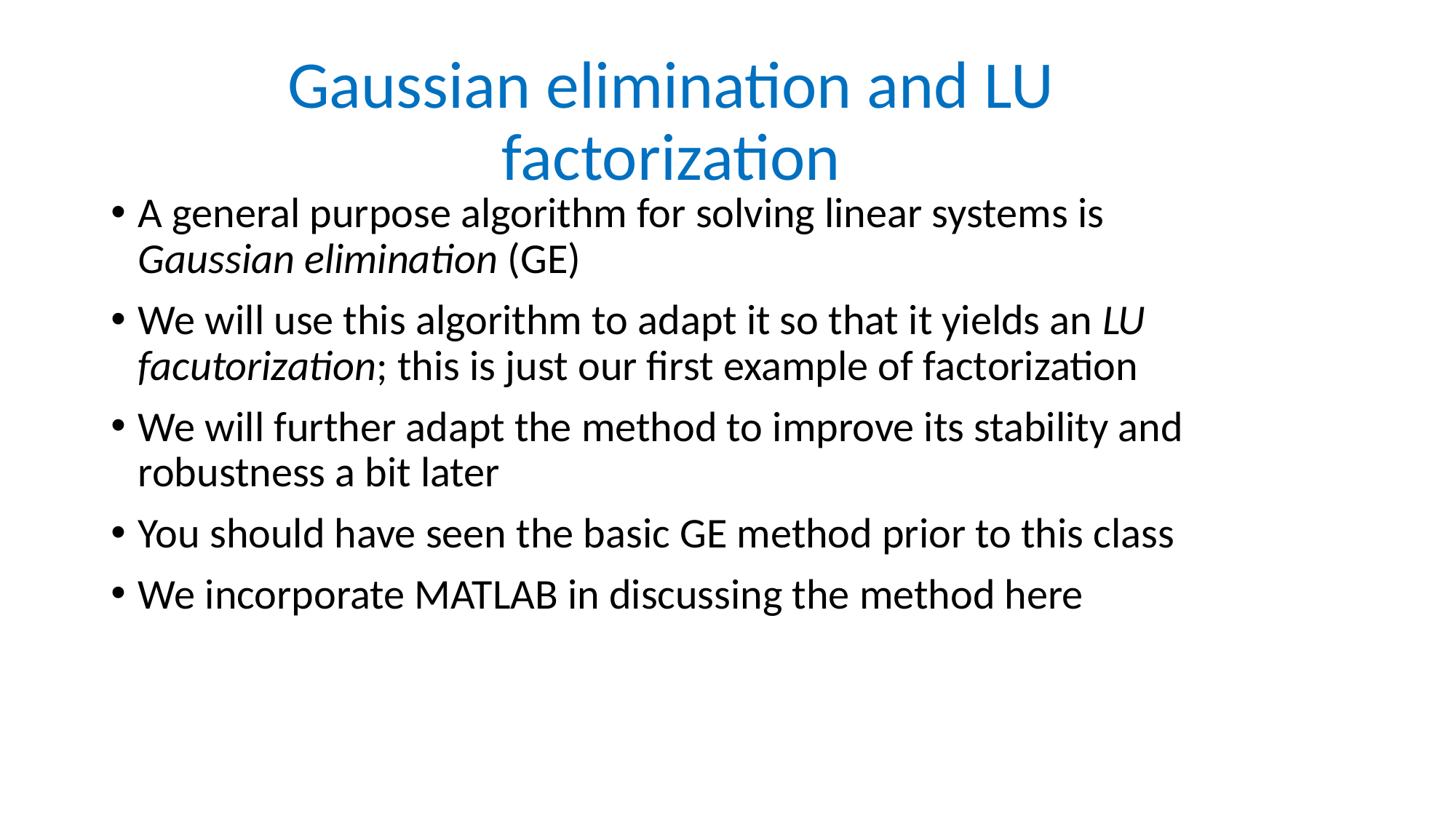

# Gaussian elimination and LU factorization
A general purpose algorithm for solving linear systems is Gaussian elimination (GE)
We will use this algorithm to adapt it so that it yields an LU facutorization; this is just our first example of factorization
We will further adapt the method to improve its stability and robustness a bit later
You should have seen the basic GE method prior to this class
We incorporate MATLAB in discussing the method here